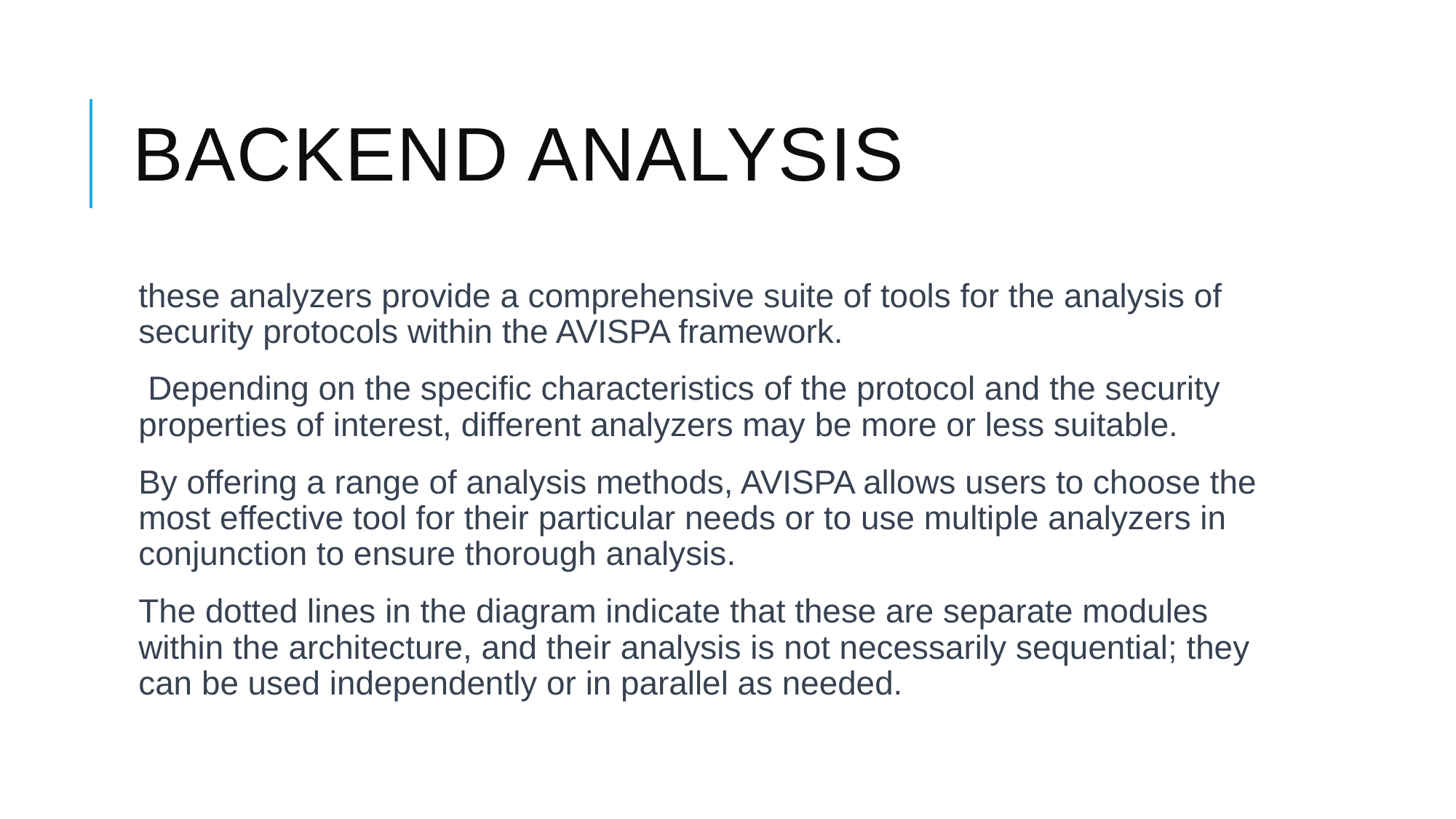

# BACKEND ANALYSIS
these analyzers provide a comprehensive suite of tools for the analysis of security protocols within the AVISPA framework.
 Depending on the specific characteristics of the protocol and the security properties of interest, different analyzers may be more or less suitable.
By offering a range of analysis methods, AVISPA allows users to choose the most effective tool for their particular needs or to use multiple analyzers in conjunction to ensure thorough analysis.
The dotted lines in the diagram indicate that these are separate modules within the architecture, and their analysis is not necessarily sequential; they can be used independently or in parallel as needed.